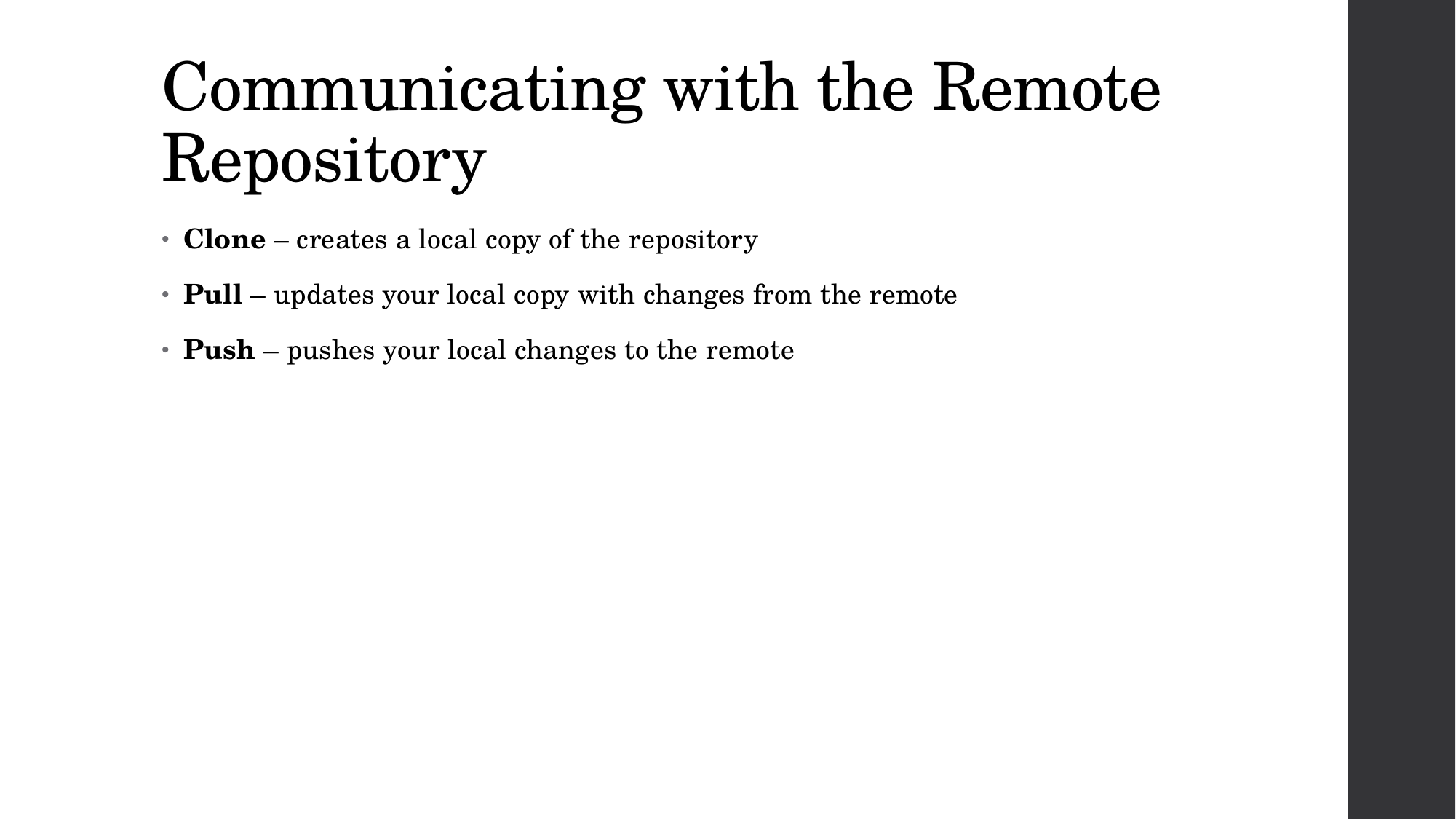

# Communicating with the Remote Repository
Clone – creates a local copy of the repository
Pull – updates your local copy with changes from the remote
Push – pushes your local changes to the remote